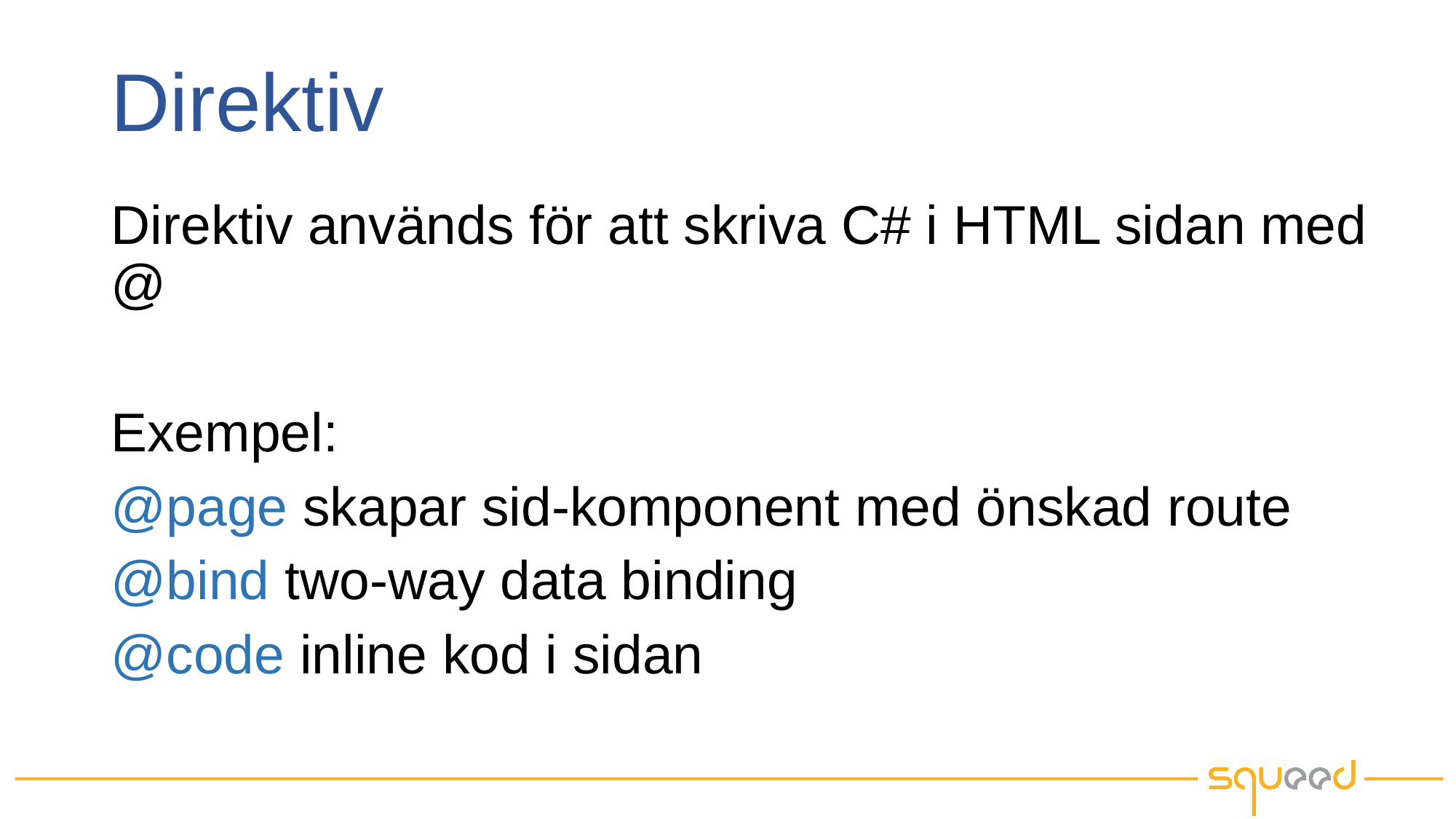

# Direktiv
Direktiv används för att skriva C# i HTML sidan med @

Exempel:
@page skapar sid-komponent med önskad route
@bind two-way data binding
@code inline kod i sidan